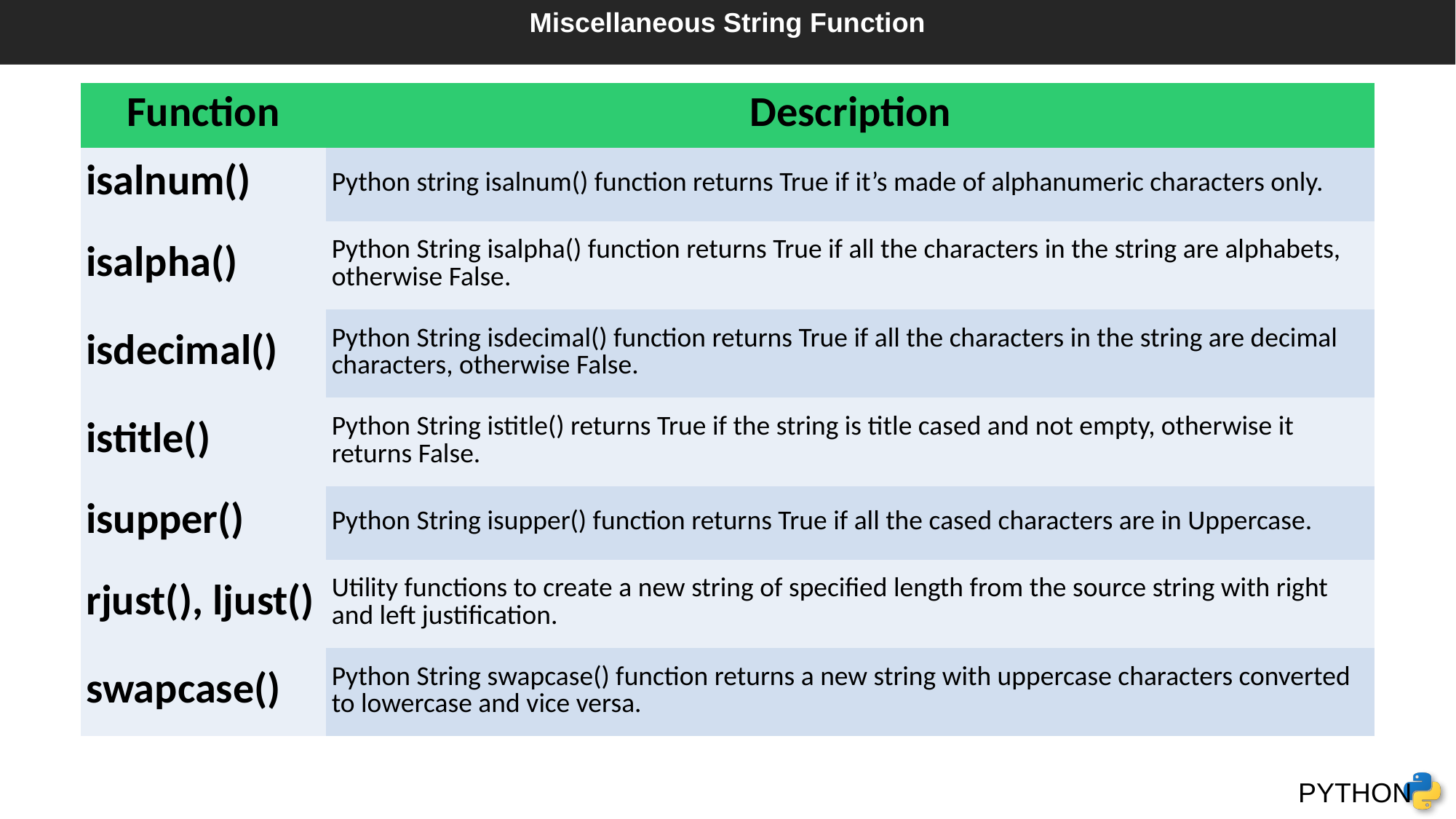

Miscellaneous String Function
| Function | Description |
| --- | --- |
| isalnum() | Python string isalnum() function returns True if it’s made of alphanumeric characters only. |
| isalpha() | Python String isalpha() function returns True if all the characters in the string are alphabets, otherwise False. |
| isdecimal() | Python String isdecimal() function returns True if all the characters in the string are decimal characters, otherwise False. |
| istitle() | Python String istitle() returns True if the string is title cased and not empty, otherwise it returns False. |
| isupper() | Python String isupper() function returns True if all the cased characters are in Uppercase. |
| rjust(), ljust() | Utility functions to create a new string of specified length from the source string with right and left justification. |
| swapcase() | Python String swapcase() function returns a new string with uppercase characters converted to lowercase and vice versa. |
Stage 2 | level 10  - String functions